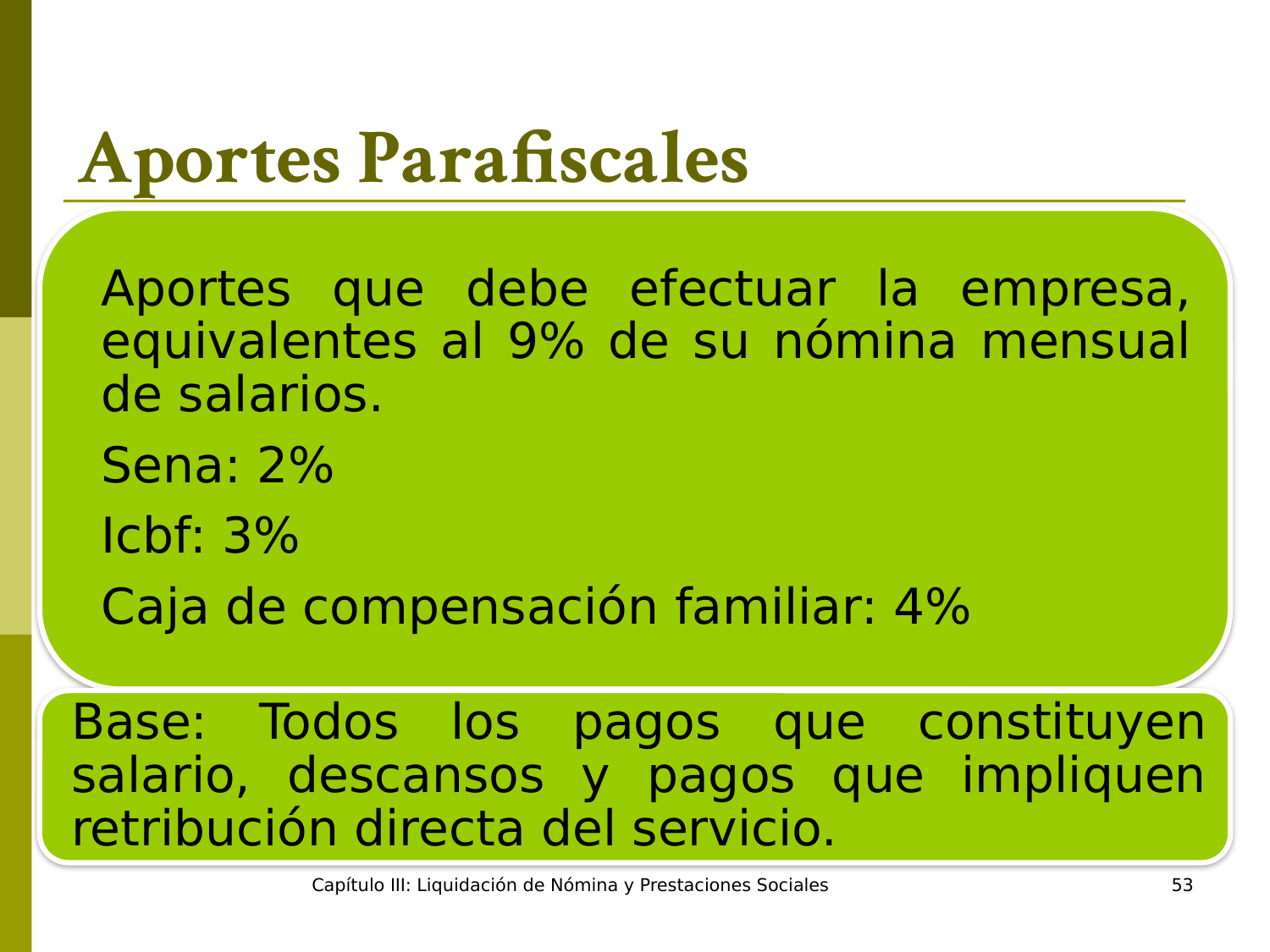

# Aportes Parafiscales
Aportes que debe efectuar la empresa, equivalentes al 9% de su nómina mensual de salarios.
Sena: 2%
Icbf: 3%
Caja de compensación familiar: 4%
Base: Todos los pagos que constituyen salario, descansos y pagos que impliquen retribución directa del servicio.
Capítulo III: Liquidación de Nómina y Prestaciones Sociales
53